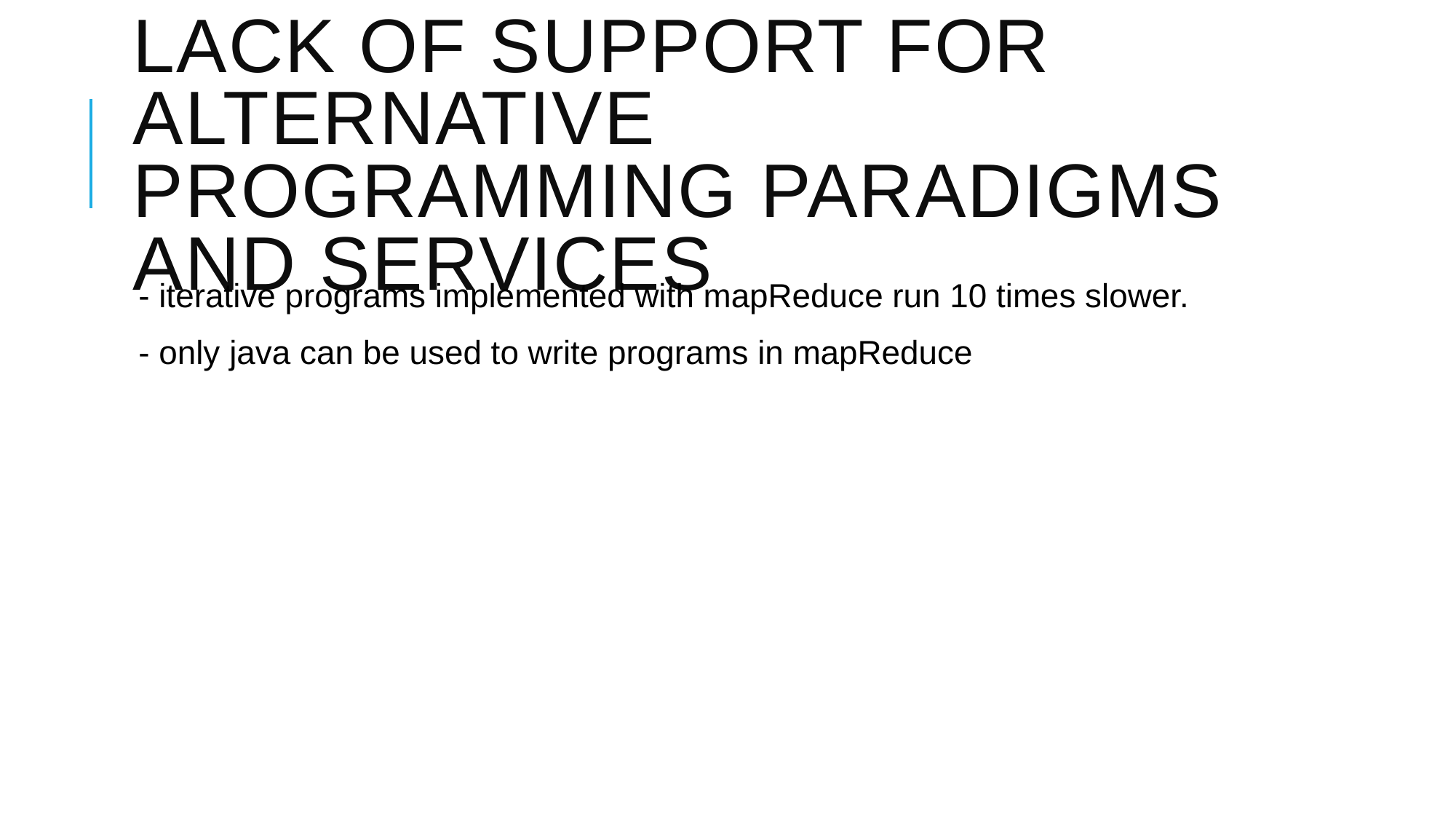

# Lack of Support for alternative Programming Paradigms and Services
- iterative programs implemented with mapReduce run 10 times slower.
- only java can be used to write programs in mapReduce